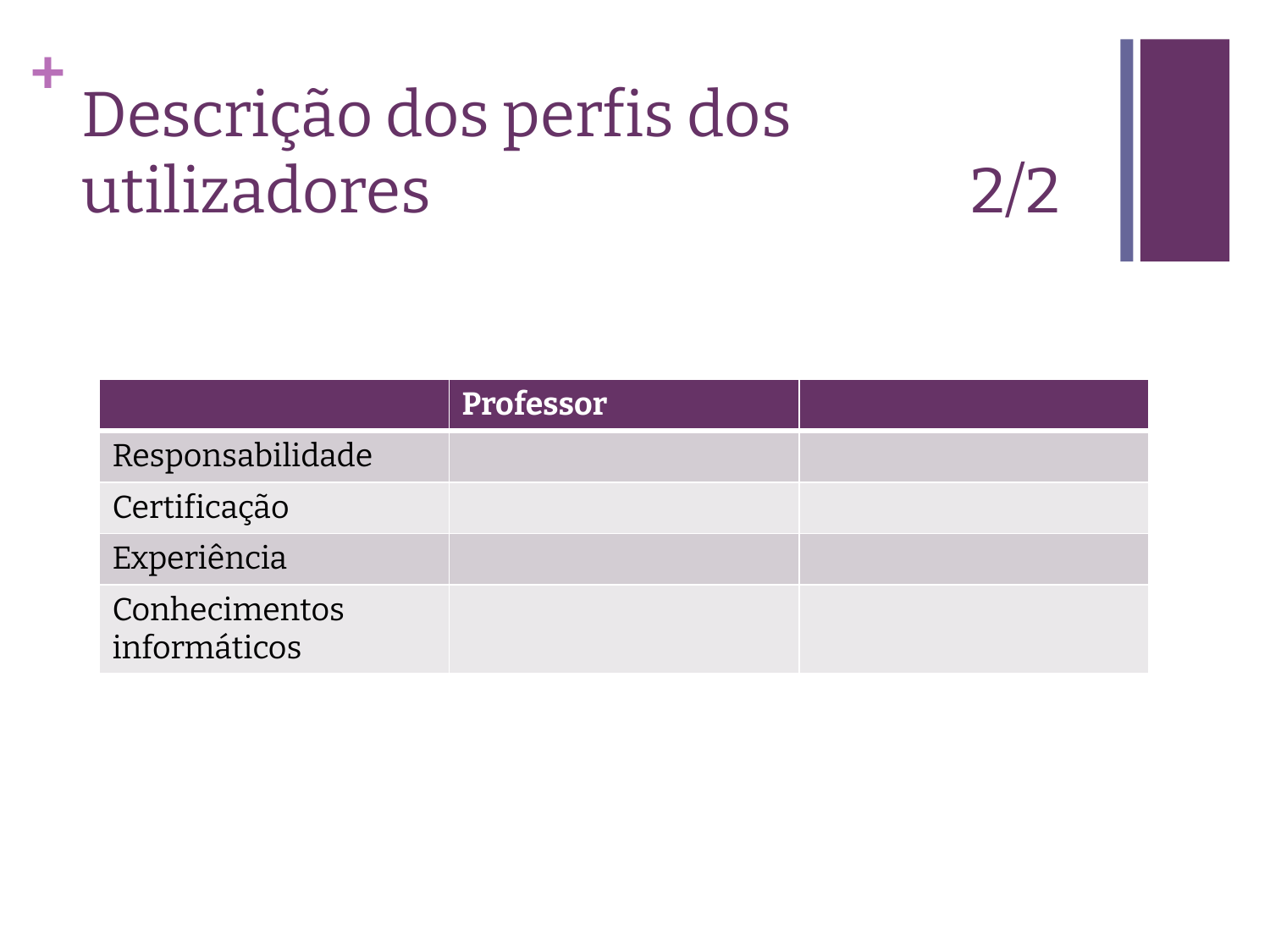

# Descrição dos perfis dos utilizadores					2/2
|  | Professor |  |
| --- | --- | --- |
| Responsabilidade |  |  |
| Certificação |  |  |
| Experiência |  |  |
| Conhecimentos informáticos |  |  |